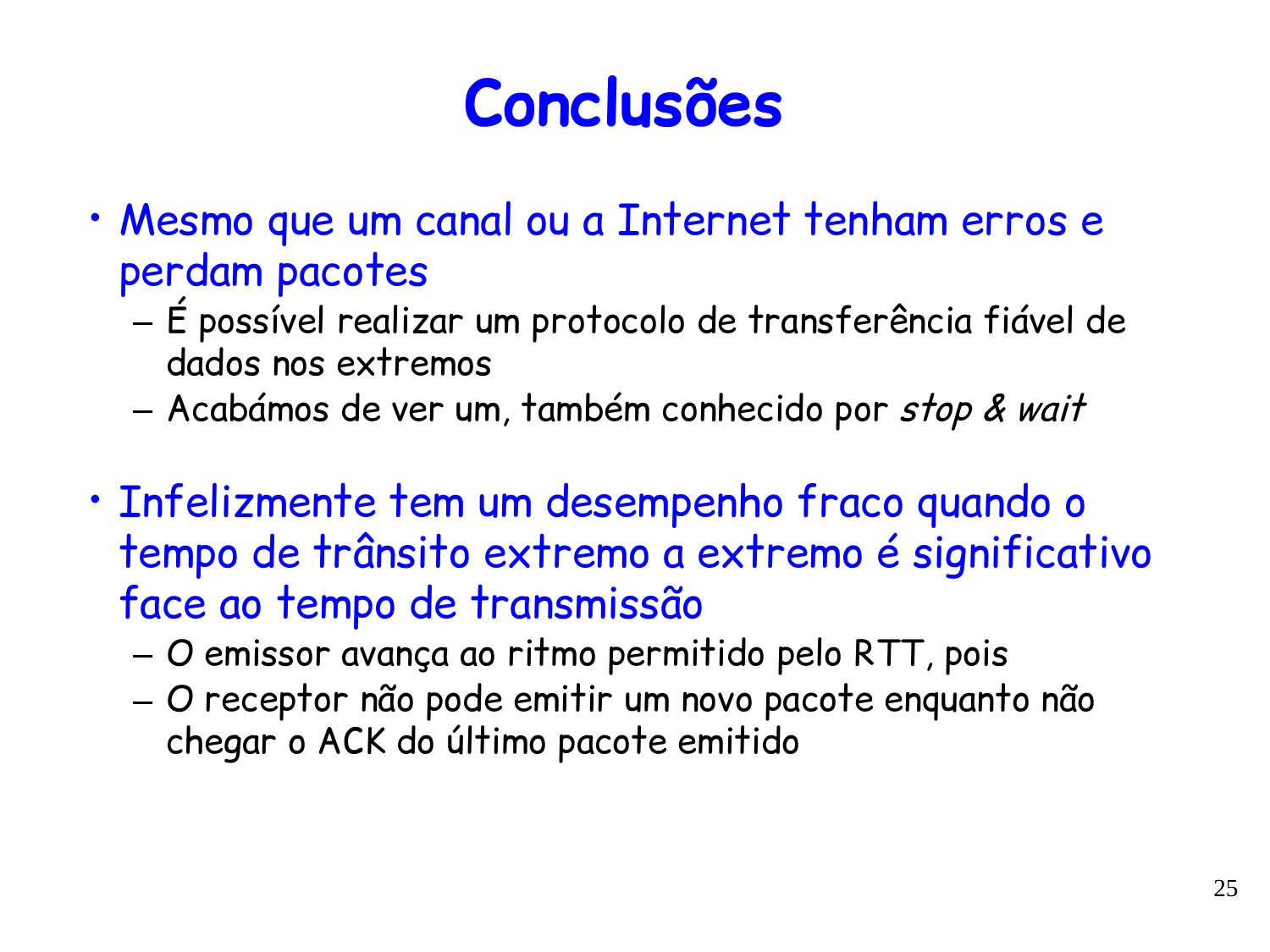

# Conclusões
Mesmo que um canal ou a Internet tenham erros e perdam pacotes
É possível realizar um protocolo de transferência fiável de dados nos extremos
Acabámos de ver um, também conhecido por stop & wait

Infelizmente tem um desempenho fraco quando o tempo de trânsito extremo a extremo é significativo face ao tempo de transmissão
O emissor avança ao ritmo permitido pelo RTT, pois
O receptor não pode emitir um novo pacote enquanto não chegar o ACK do último pacote emitido
25